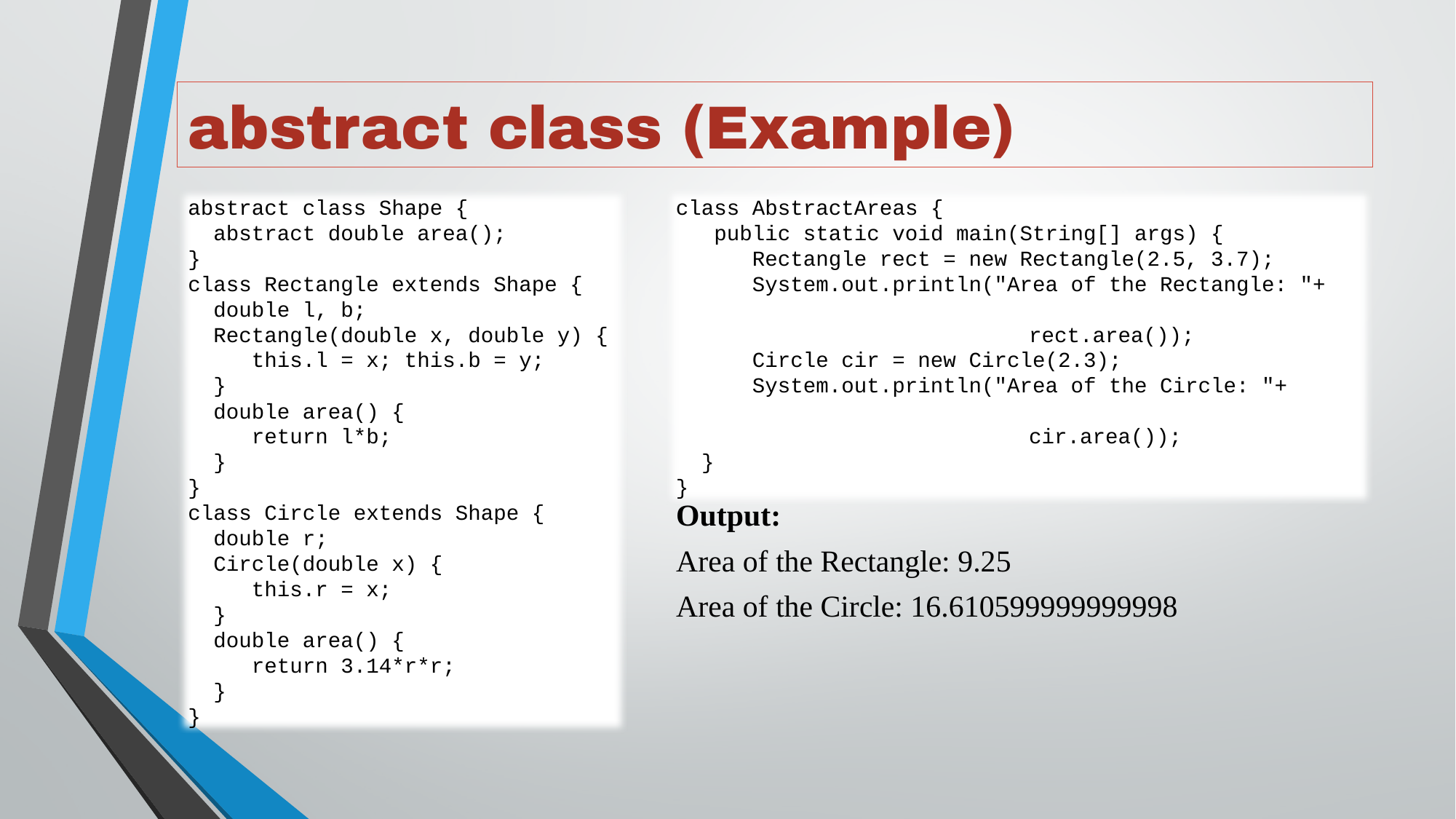

# abstract class (Example)
abstract class Shape {
  abstract double area();
}
class Rectangle extends Shape {
  double l, b;
  Rectangle(double x, double y) {
     this.l = x; this.b = y;
  }
  double area() {
     return l*b;
  }
}
class Circle extends Shape {
  double r;
  Circle(double x) {
     this.r = x;
  }
  double area() {
     return 3.14*r*r;
  }
}
class AbstractAreas {
   public static void main(String[] args) {
      Rectangle rect = new Rectangle(2.5, 3.7);
      System.out.println("Area of the Rectangle: "+
									  rect.area());
      Circle cir = new Circle(2.3);
      System.out.println("Area of the Circle: "+
									  cir.area());
  }
}
Output:
Area of the Rectangle: 9.25
Area of the Circle: 16.610599999999998